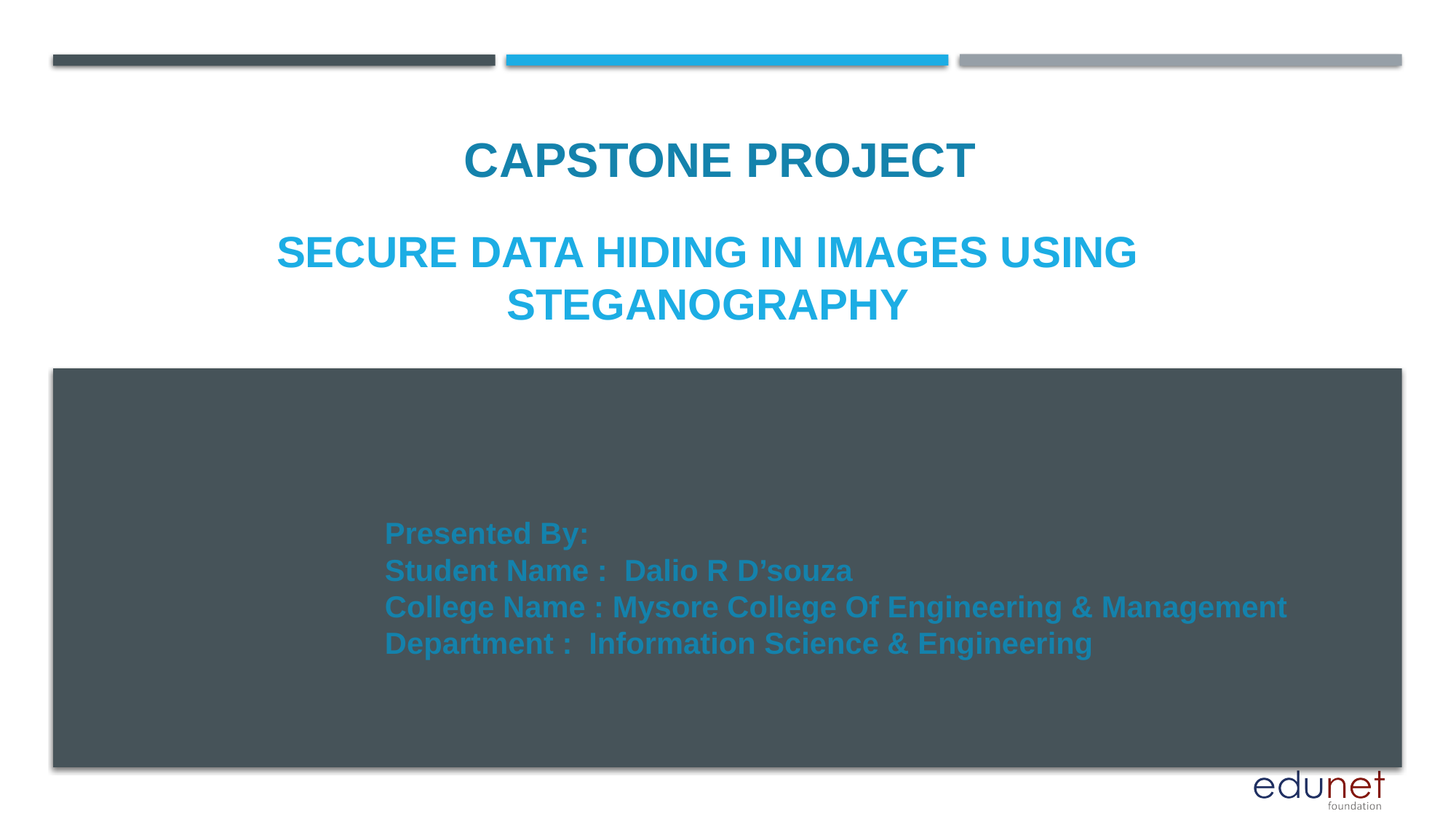

CAPSTONE PROJECT
# Secure data hiding in images using Steganography
Presented By:
Student Name :  Dalio R D’souza
College Name : Mysore College Of Engineering & Management
Department :  Information Science & Engineering